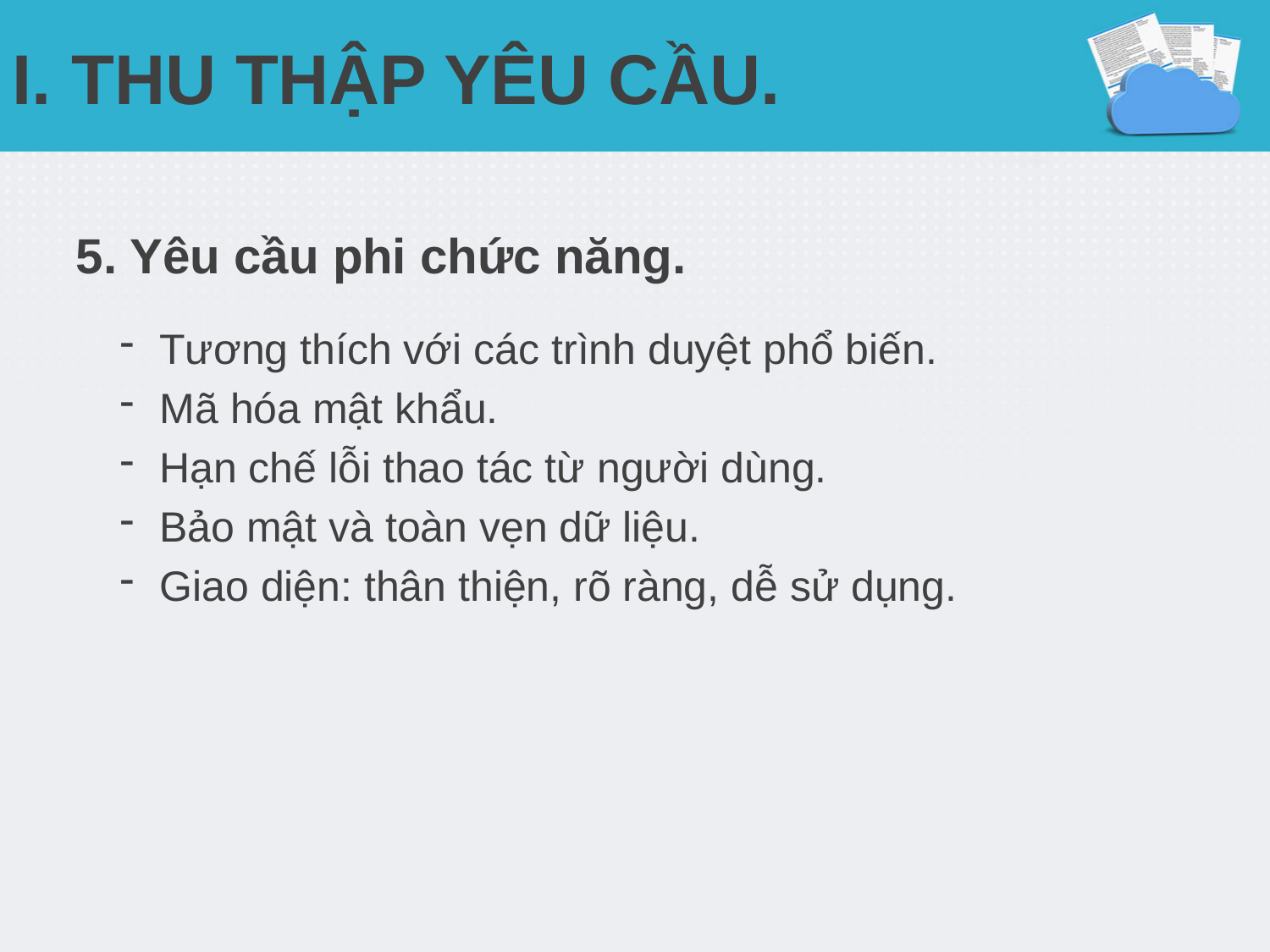

# I. THU THẬP YÊU CẦU.
5. Yêu cầu phi chức năng.
Tương thích với các trình duyệt phổ biến.
Mã hóa mật khẩu.
Hạn chế lỗi thao tác từ người dùng.
Bảo mật và toàn vẹn dữ liệu.
Giao diện: thân thiện, rõ ràng, dễ sử dụng.